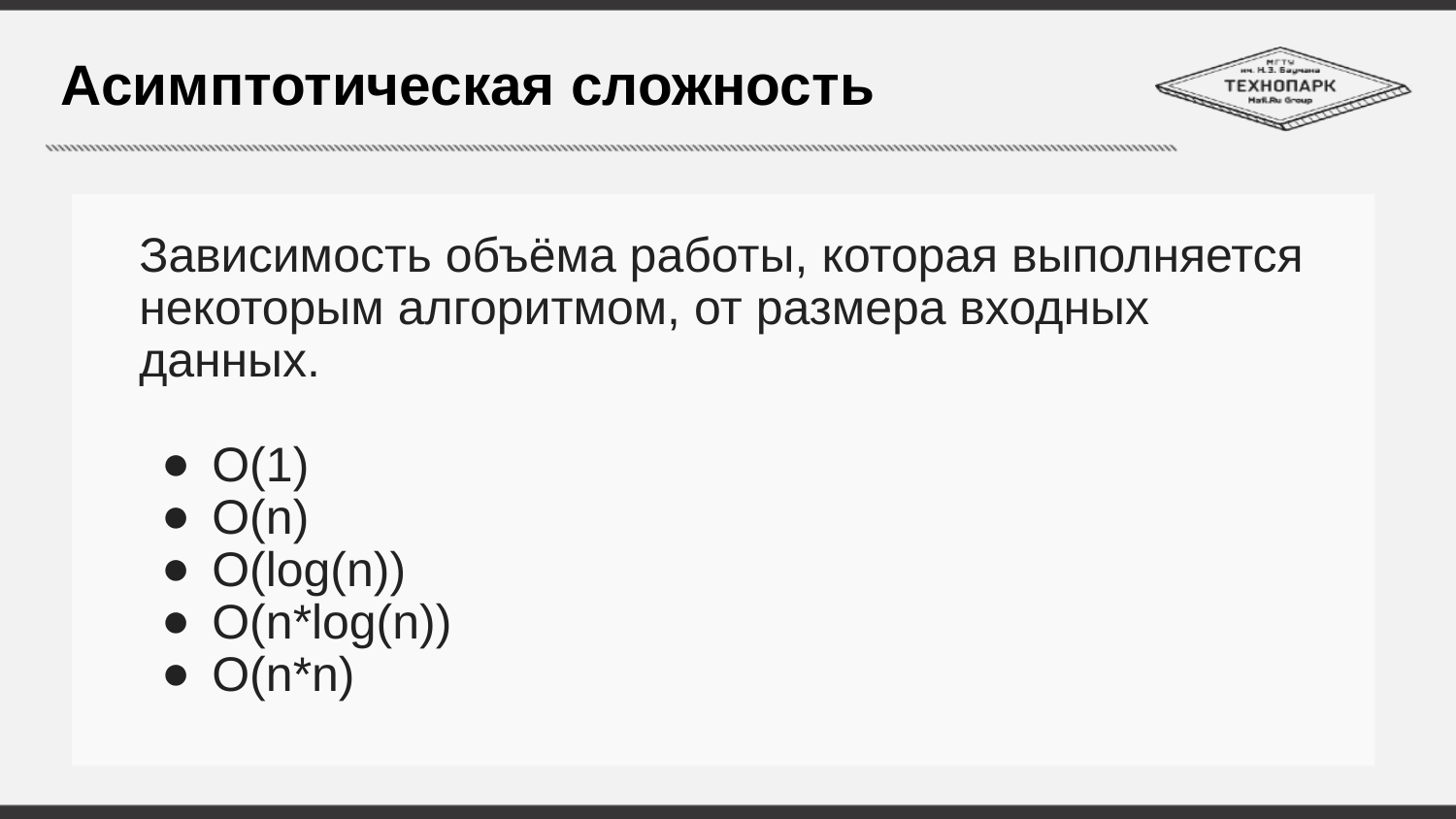

# Асимптотическая сложность
Зависимость объёма работы, которая выполняется некоторым алгоритмом, от размера входных данных.

O(1)
O(n)
O(log(n))
O(n*log(n))
O(n*n)